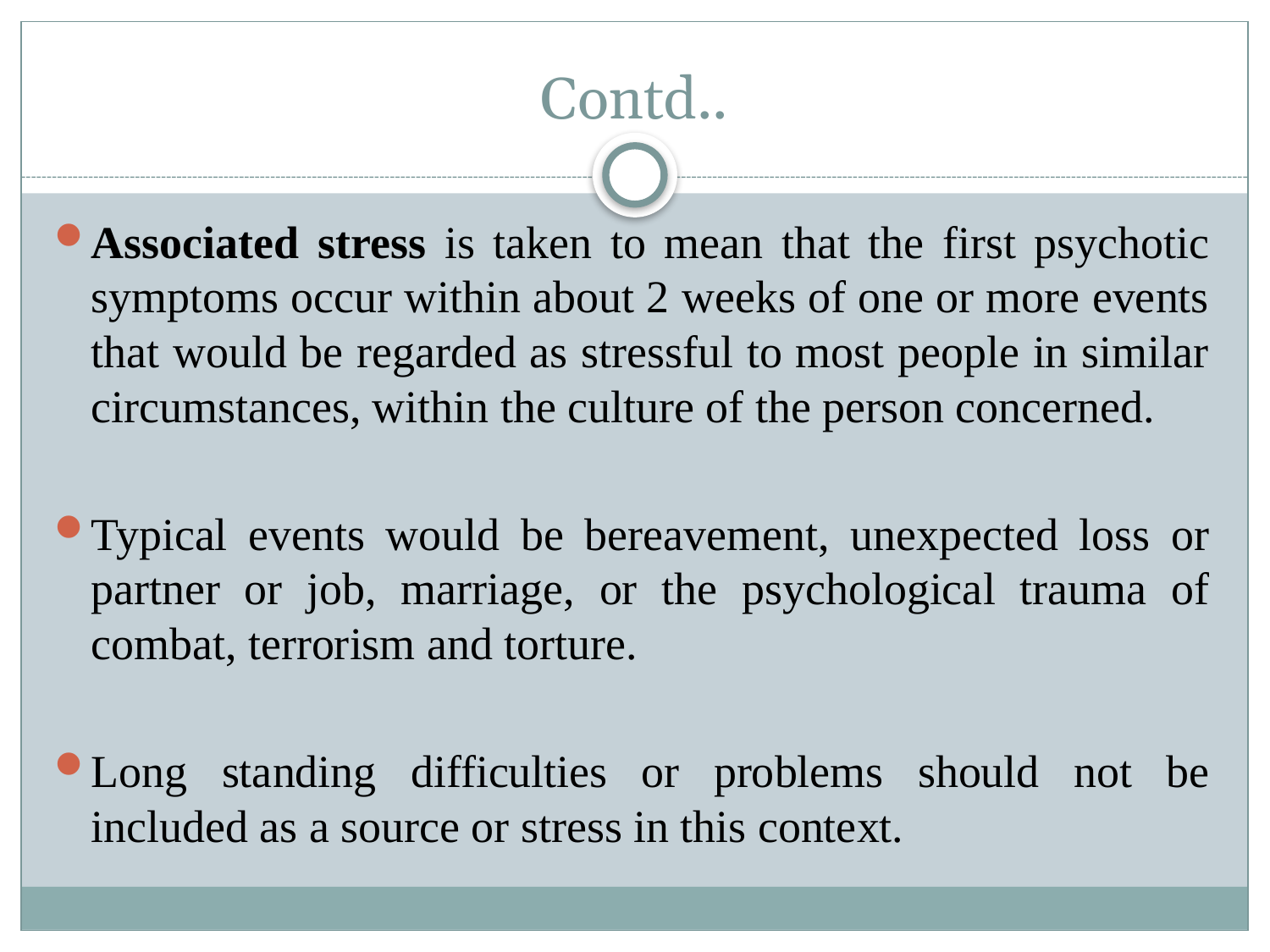

# Contd..
Associated stress is taken to mean that the first psychotic symptoms occur within about 2 weeks of one or more events that would be regarded as stressful to most people in similar circumstances, within the culture of the person concerned.

Typical events would be bereavement, unexpected loss or partner or job, marriage, or the psychological trauma of combat, terrorism and torture.

Long standing difficulties or problems should not be included as a source or stress in this context.